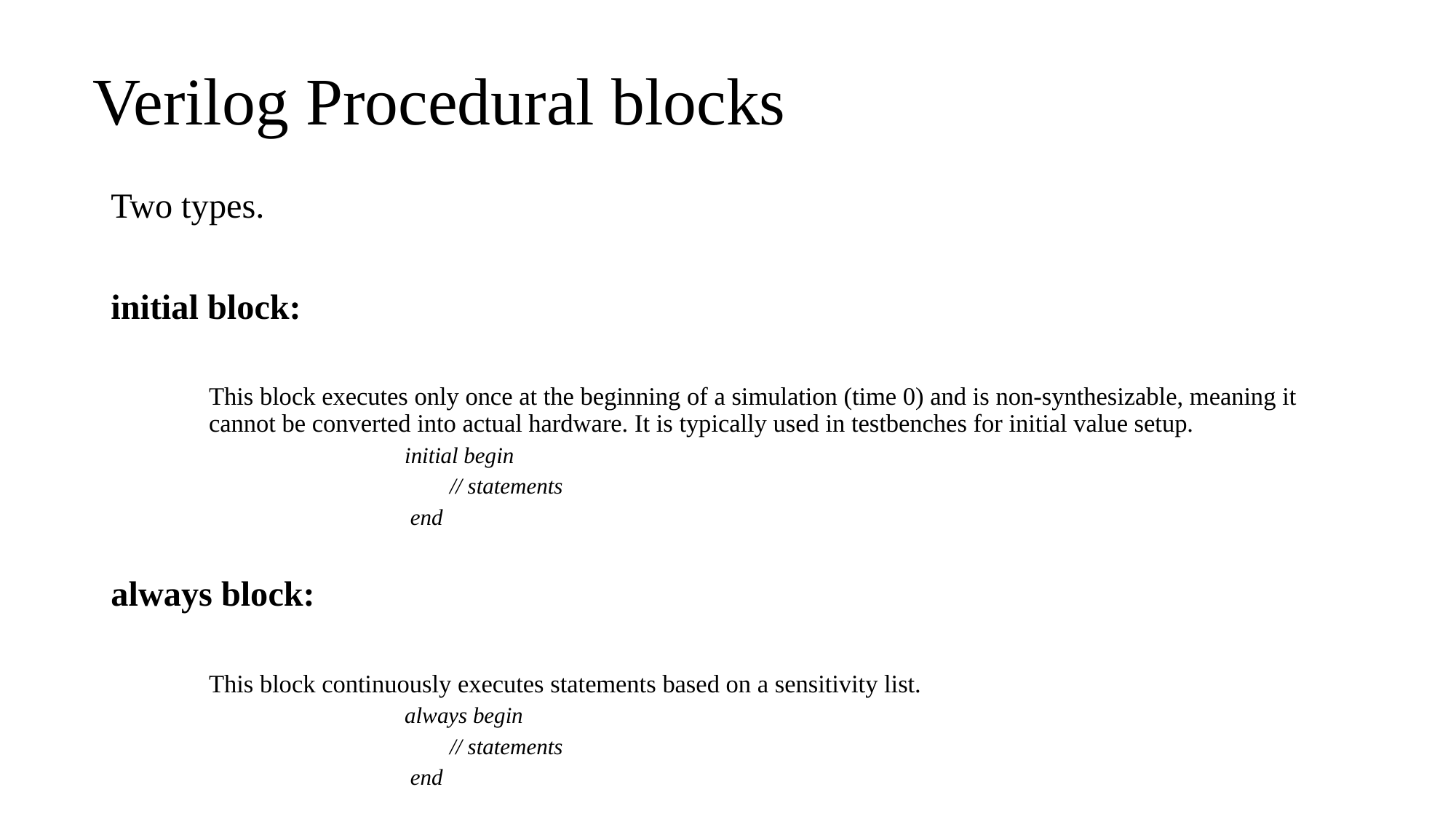

# Verilog Procedural blocks
Two types.

initial block:

This block executes only once at the beginning of a simulation (time 0) and is non-synthesizable, meaning it cannot be converted into actual hardware. It is typically used in testbenches for initial value setup.
initial begin
        // statements
 end

always block:

This block continuously executes statements based on a sensitivity list.
always begin
        // statements
 end